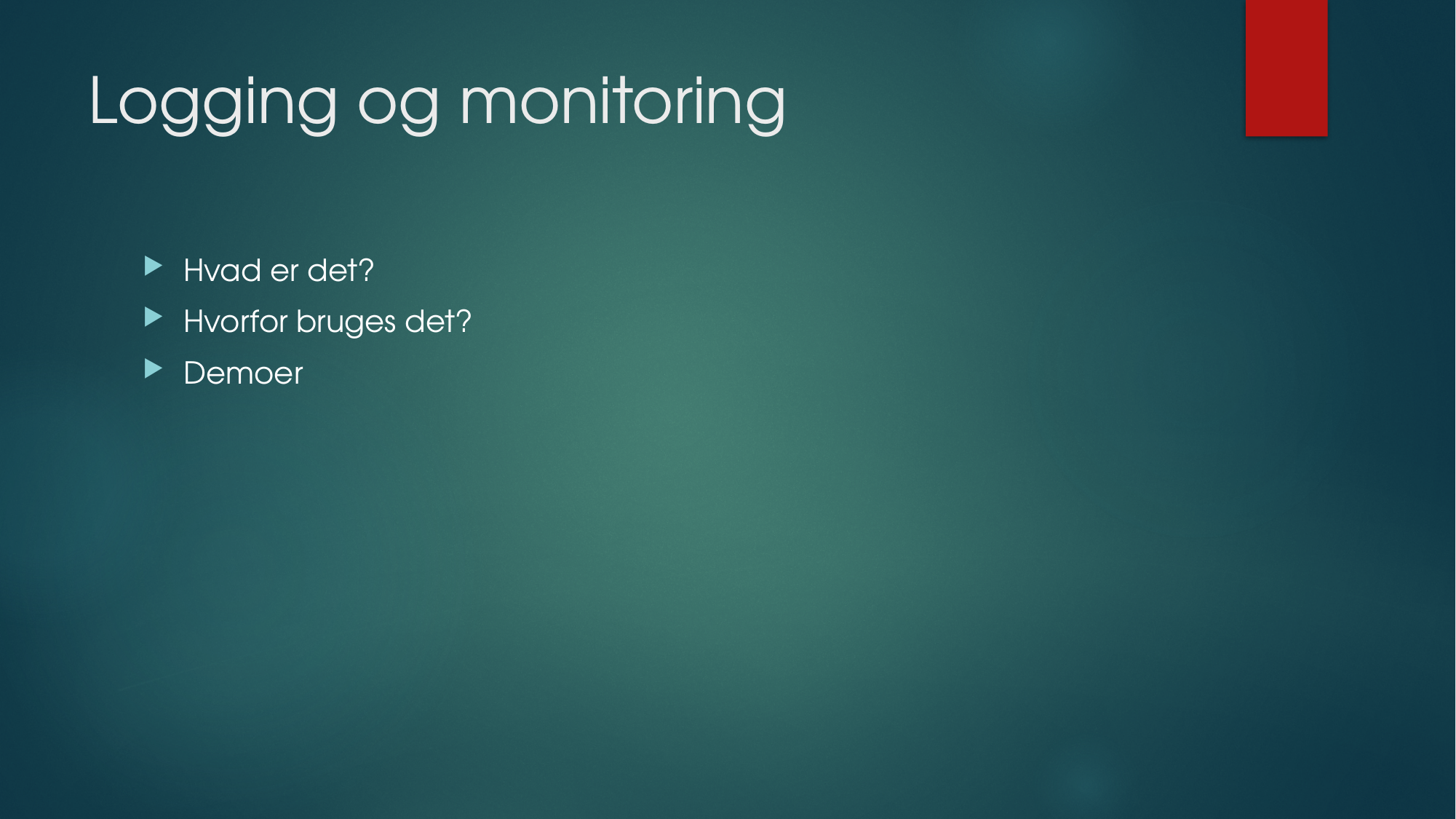

# Logging og monitoring
Hvad er det?
Hvorfor bruges det?
Demoer